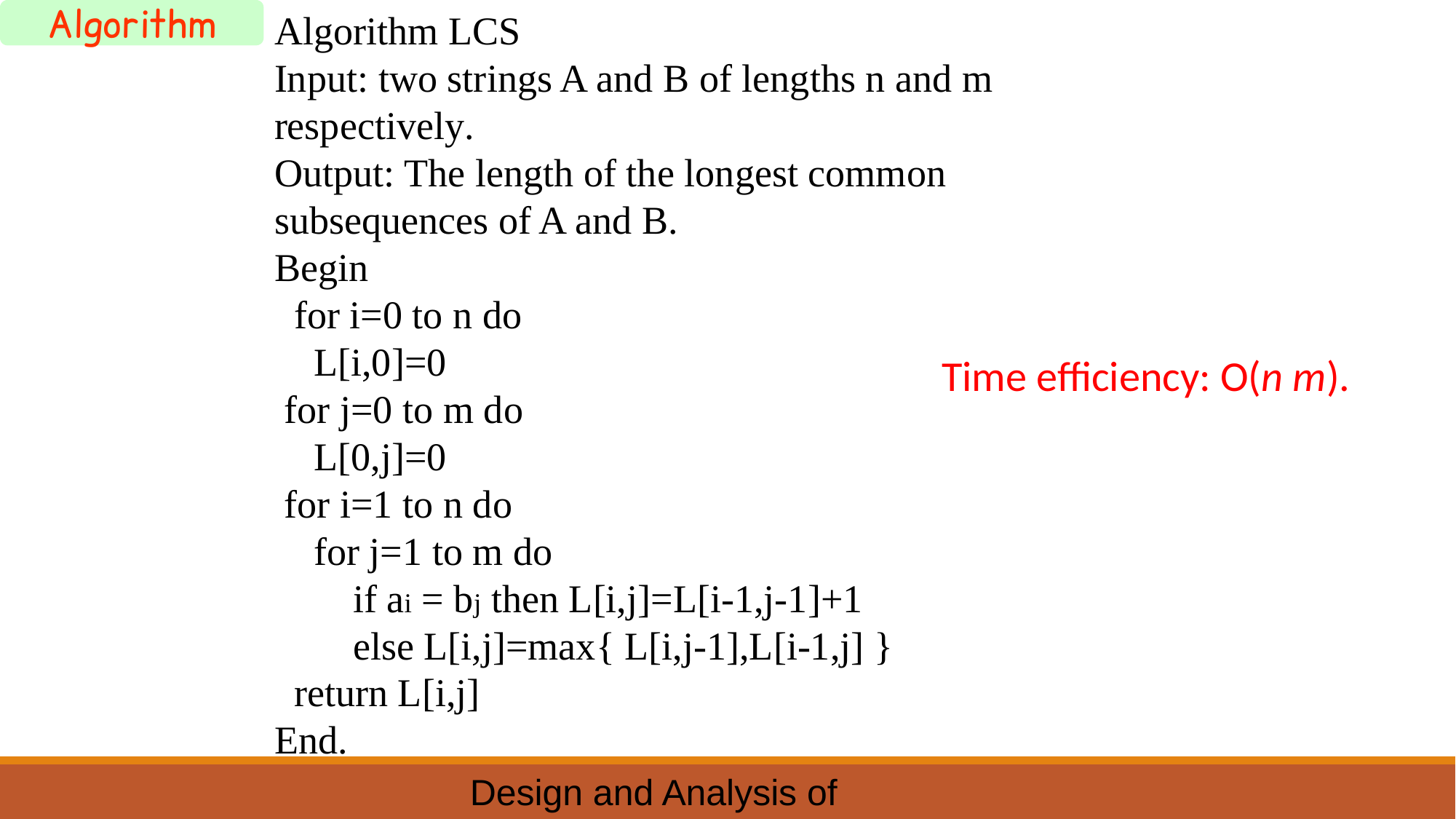

Algorithm
Algorithm LCS
Input: two strings A and B of lengths n and m respectively.
Output: The length of the longest common subsequences of A and B.
Begin
  for i=0 to n do
    L[i,0]=0
 for j=0 to m do
    L[0,j]=0
 for i=1 to n do
    for j=1 to m do
        if ai = bj then L[i,j]=L[i-1,j-1]+1
        else L[i,j]=max{ L[i,j-1],L[i-1,j] }
  return L[i,j]
End.

Time efficiency: O(n m).
Design and Analysis of Algorithms